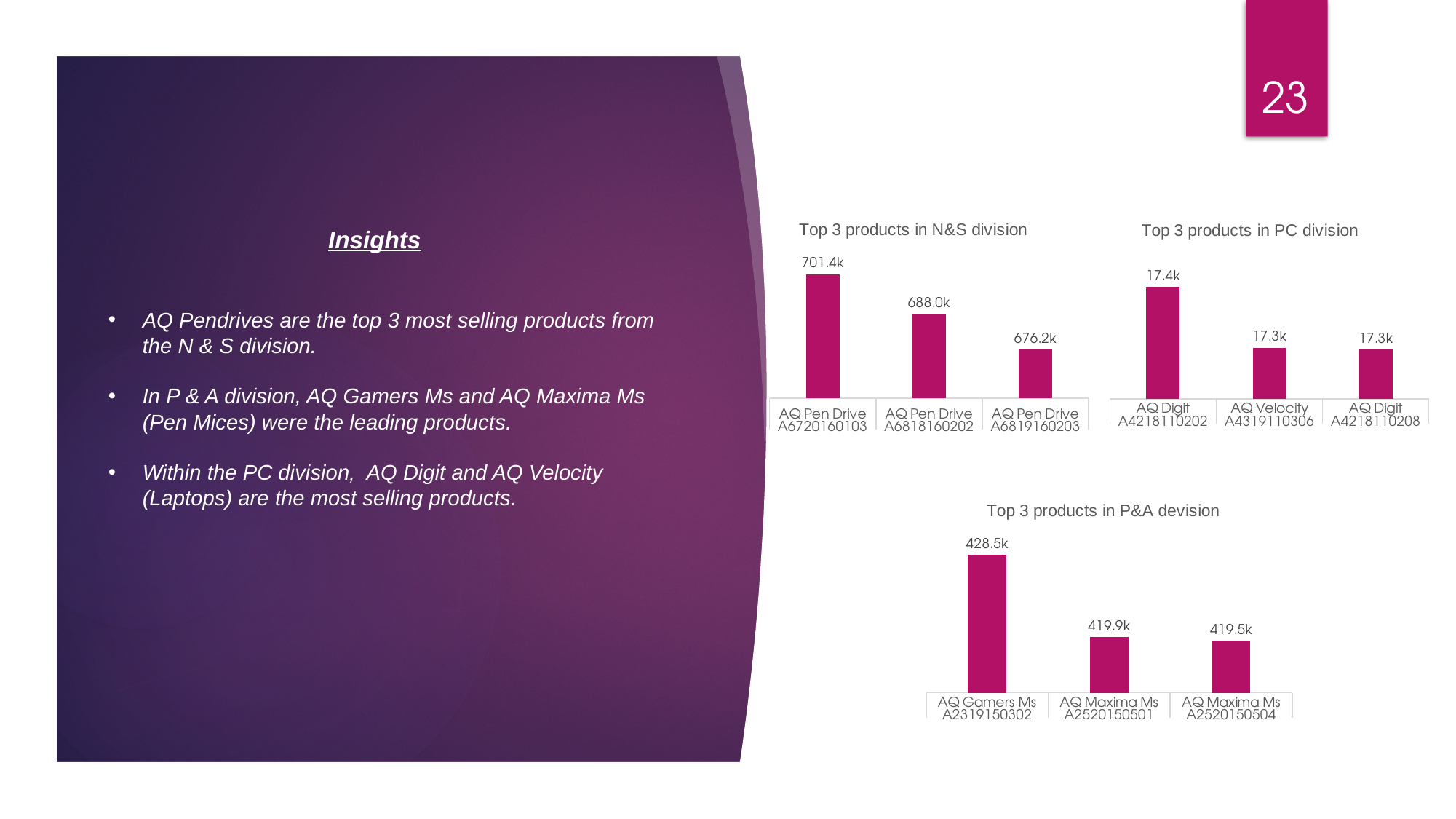

23

### Chart: Top 3 products in PC division

| Category |  |
|---|---|
| AQ Digit | 17434.0 |
| AQ Velocity | 17280.0 |
| AQ Digit | 17275.0 |

### Chart: Top 3 products in N&S division

| Category | total_sold_quantity |
|---|---|
| AQ Pen Drive | 701373.0 |
| AQ Pen Drive | 688003.0 |
| AQ Pen Drive | 676245.0 |
Insights
AQ Pendrives are the top 3 most selling products from the N & S division.
In P & A division, AQ Gamers Ms and AQ Maxima Ms
(Pen Mices) were the leading products.
Within the PC division,  AQ Digit and AQ Velocity (Laptops) are the most selling products.

### Chart: Top 3 products in P&A devision

| Category |  |
|---|---|
| AQ Gamers Ms | 428498.0 |
| AQ Maxima Ms | 419865.0 |
| AQ Maxima Ms | 419471.0 |